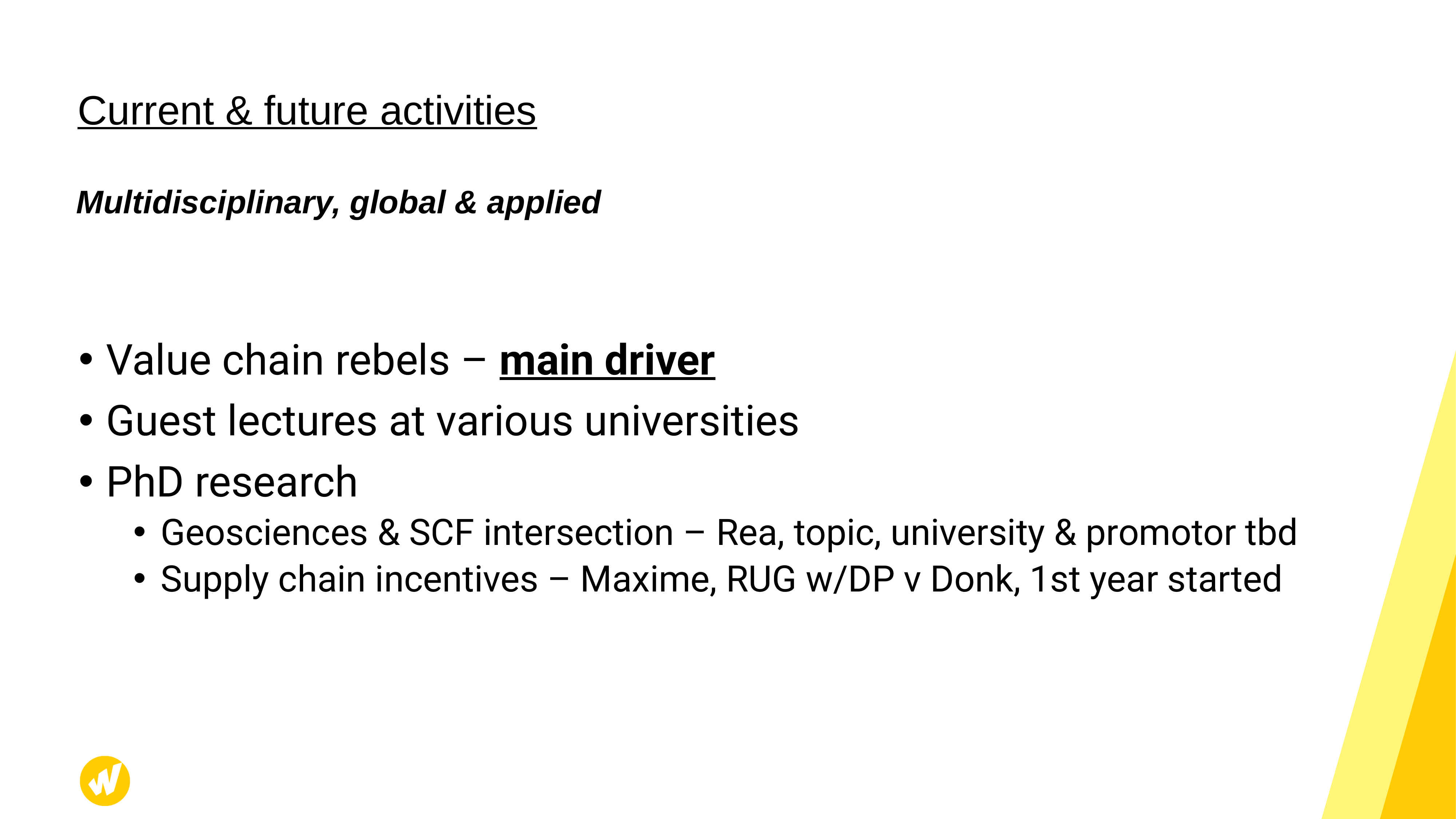

Current & future activities
# Multidisciplinary, global & applied
Value chain rebels – main driver
Guest lectures at various universities
PhD research
Geosciences & SCF intersection – Rea, topic, university & promotor tbd
Supply chain incentives – Maxime, RUG w/DP v Donk, 1st year started